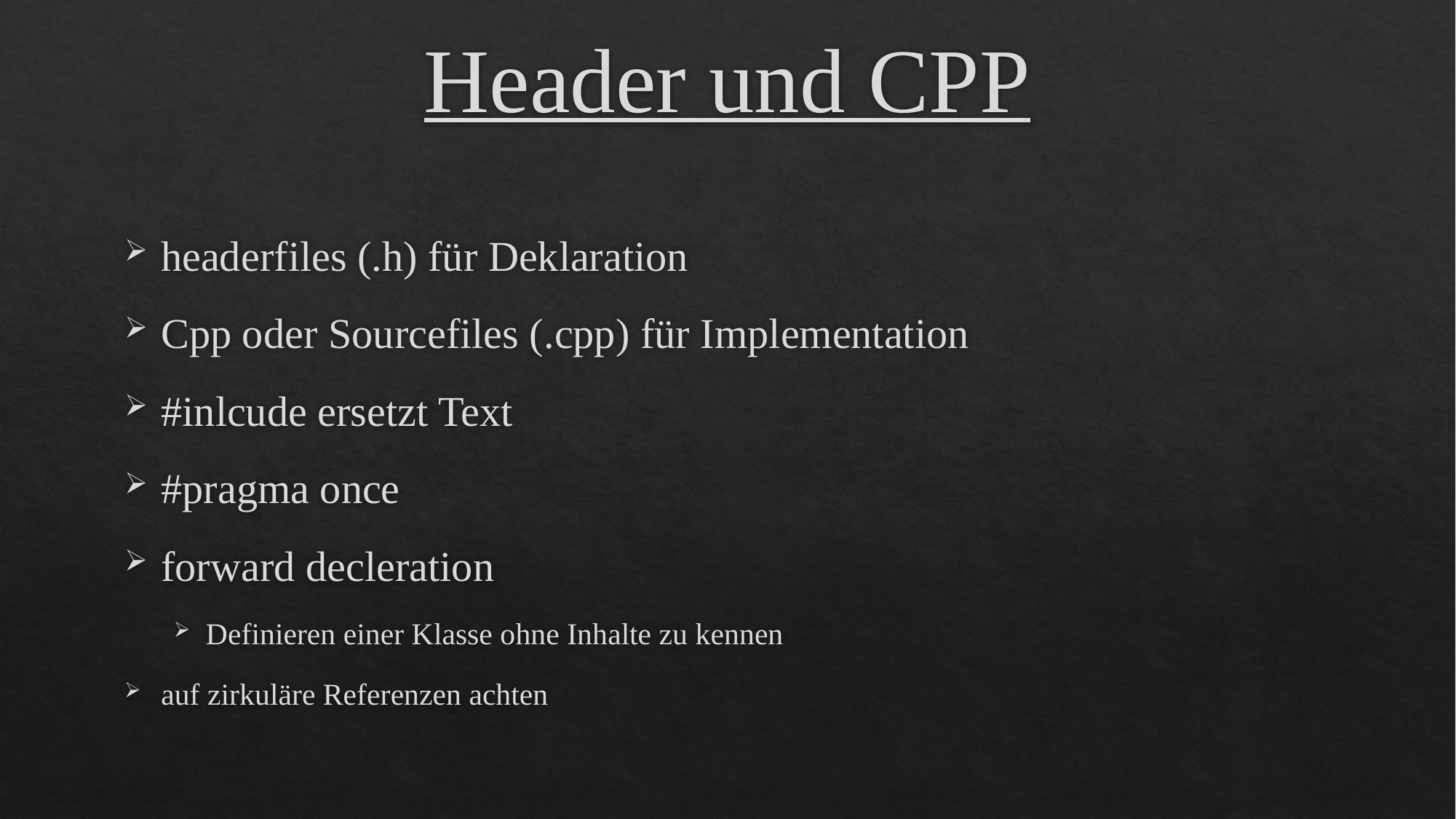

# Header und CPP
headerfiles (.h) für Deklaration
Cpp oder Sourcefiles (.cpp) für Implementation
#inlcude ersetzt Text
#pragma once
forward decleration
Definieren einer Klasse ohne Inhalte zu kennen
auf zirkuläre Referenzen achten